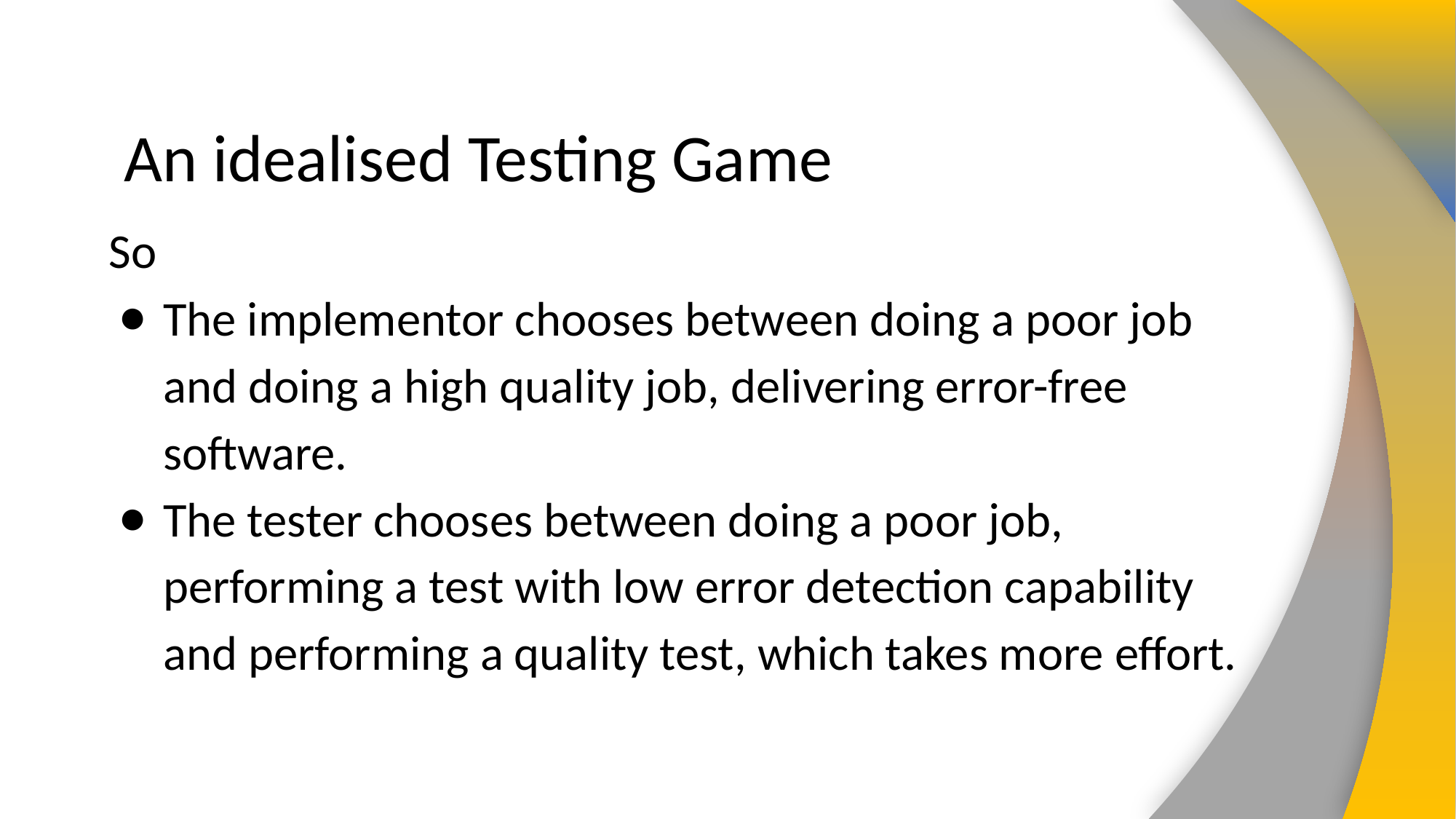

# An idealised Testing Game
So
The implementor chooses between doing a poor job and doing a high quality job, delivering error-free software.
The tester chooses between doing a poor job, performing a test with low error detection capability and performing a quality test, which takes more effort.
6